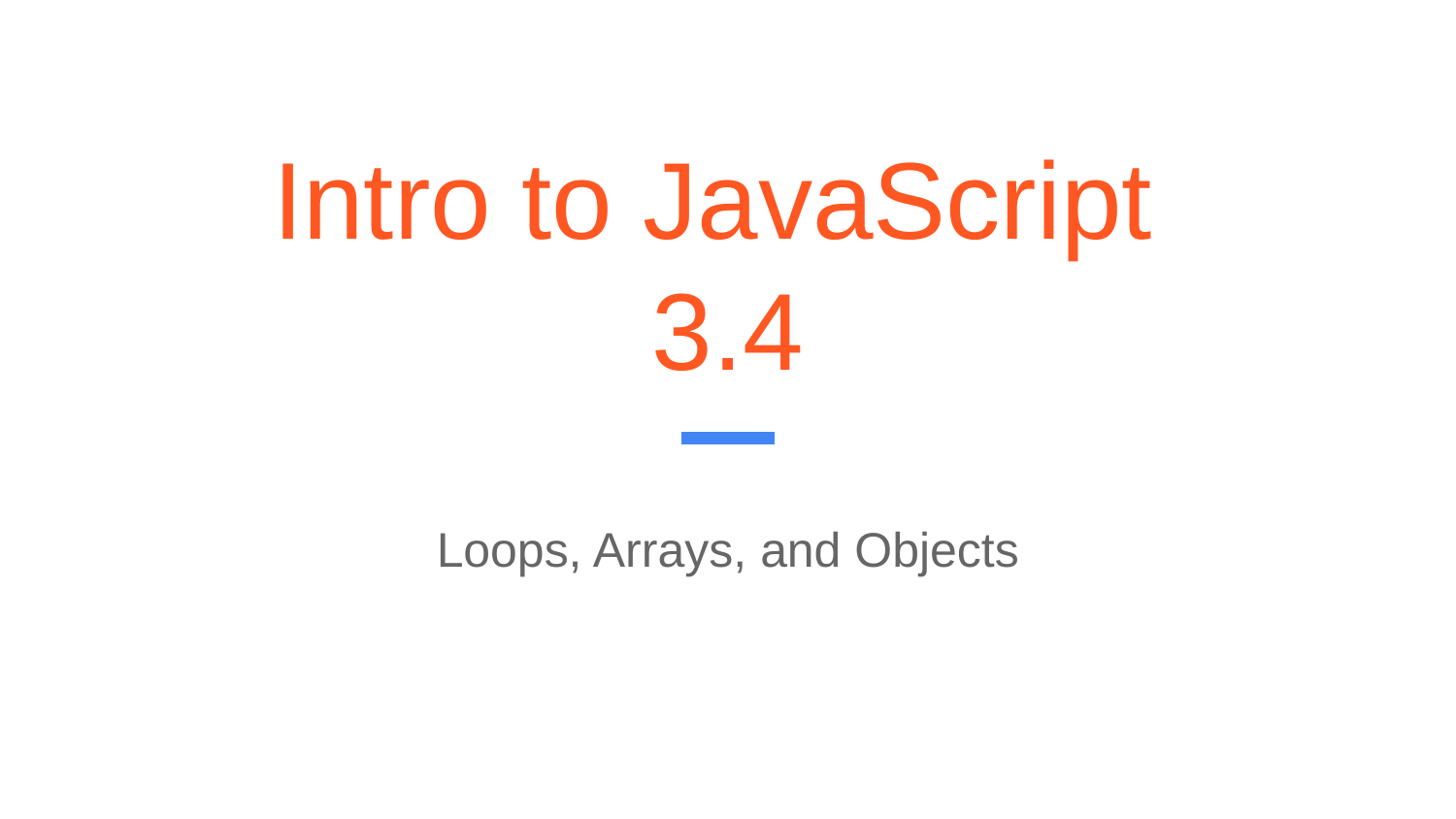

# Intro to JavaScript
3.4
Loops, Arrays, and Objects